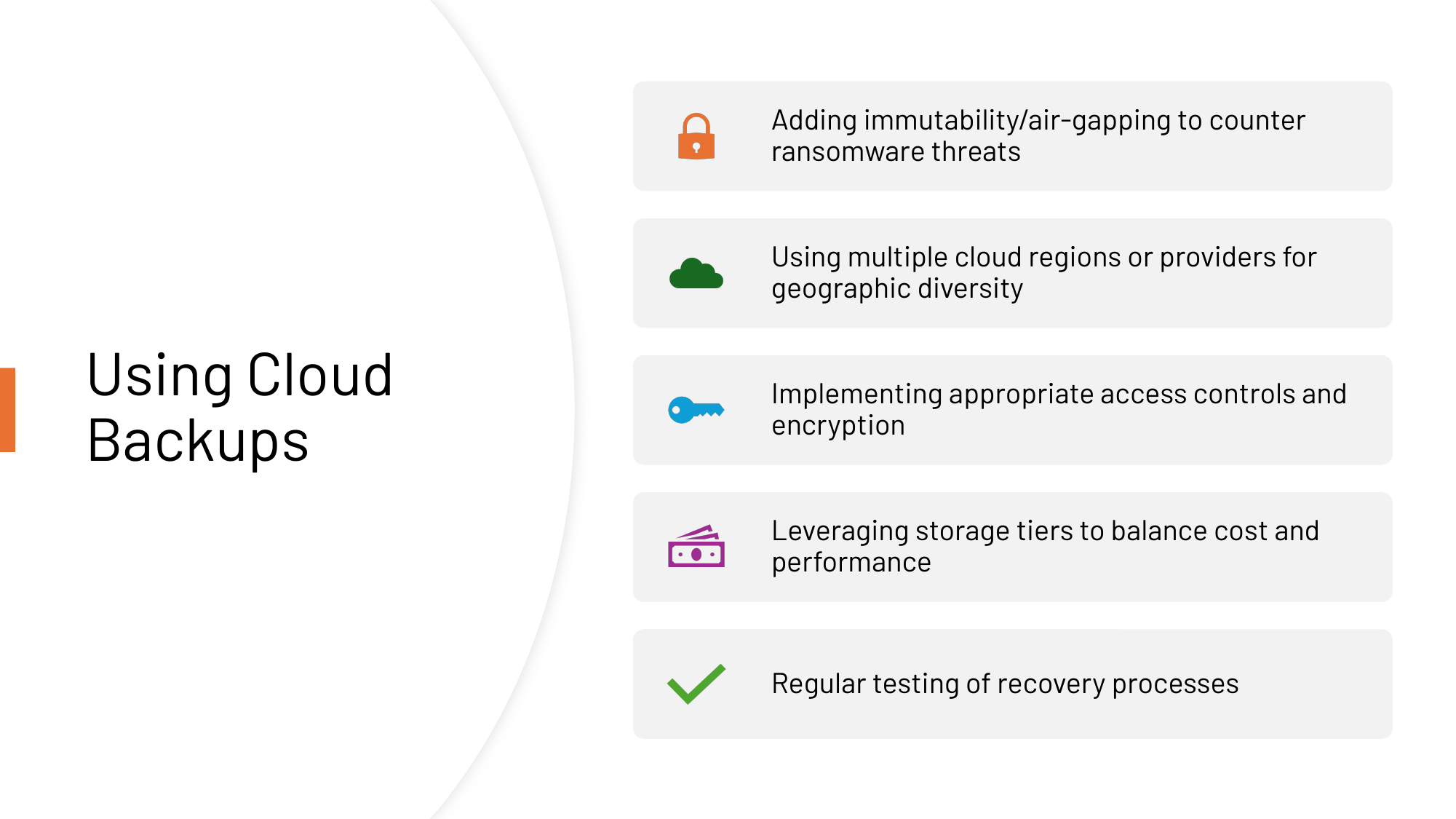

Adding immutability/air-gapping to counter ransomware threats
Using multiple cloud regions or providers for geographic diversity
Implementing appropriate access controls and encryption
Leveraging storage tiers to balance cost and performance
Regular testing of recovery processes
# Using Cloud Backups